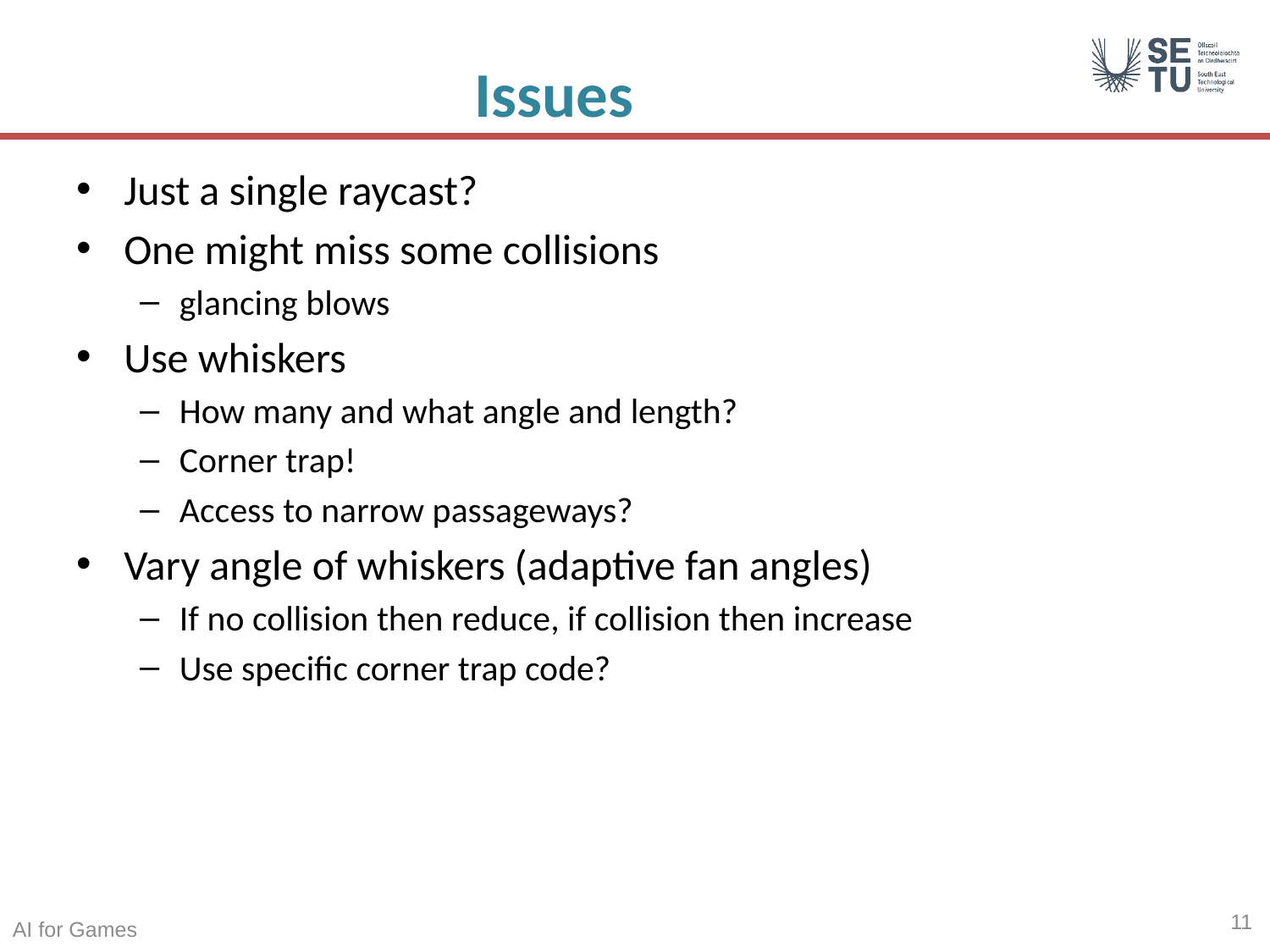

# Issues
Just a single raycast?
One might miss some collisions
glancing blows
Use whiskers
How many and what angle and length?
Corner trap!
Access to narrow passageways?
Vary angle of whiskers (adaptive fan angles)
If no collision then reduce, if collision then increase
Use specific corner trap code?
11